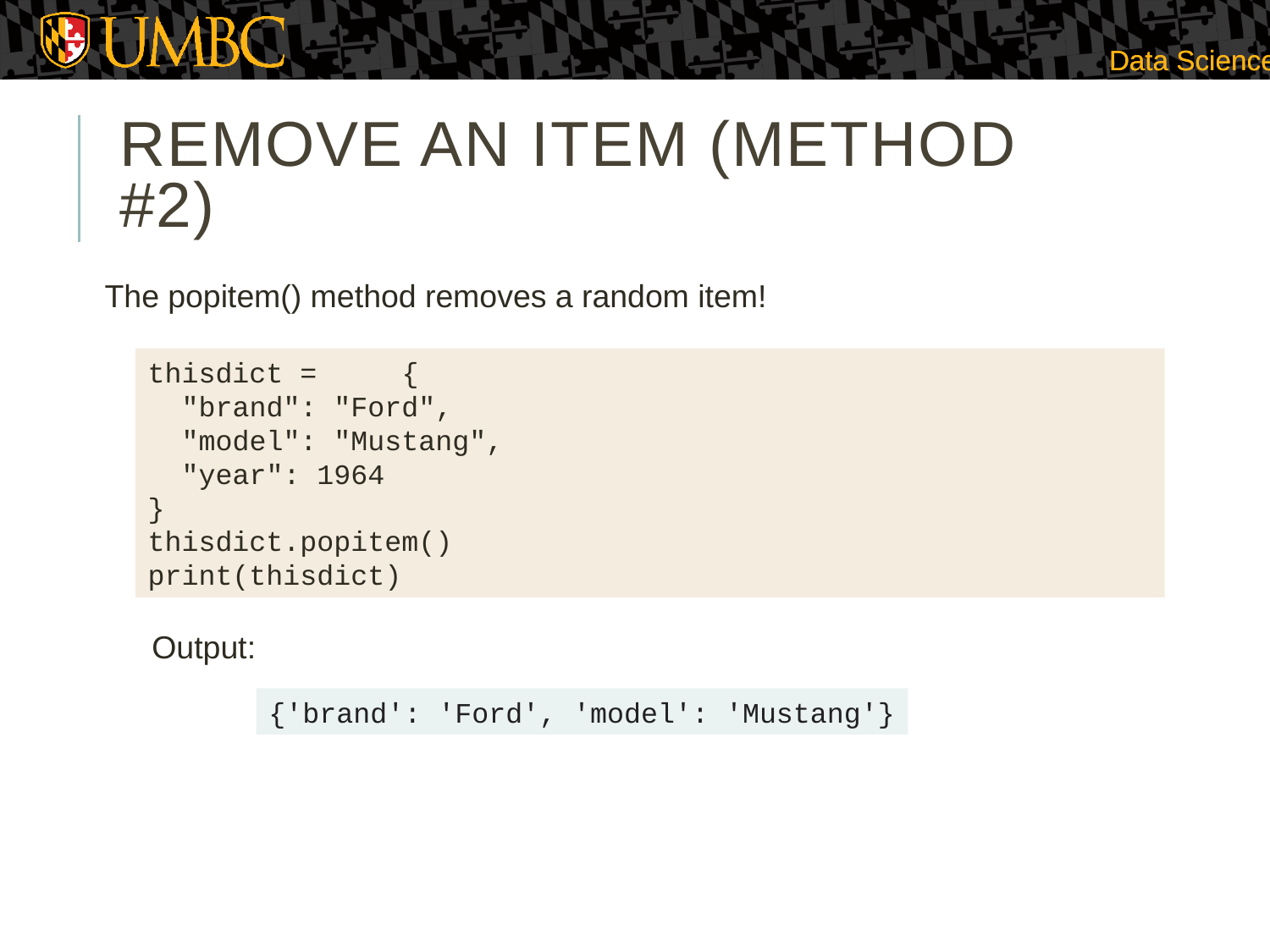

# Remove an Item (Method #2)
The popitem() method removes a random item!
thisdict =	{
  "brand": "Ford",
  "model": "Mustang",
  "year": 1964
}
thisdict.popitem()
print(thisdict)
Output:
{'brand': 'Ford', 'model': 'Mustang'}